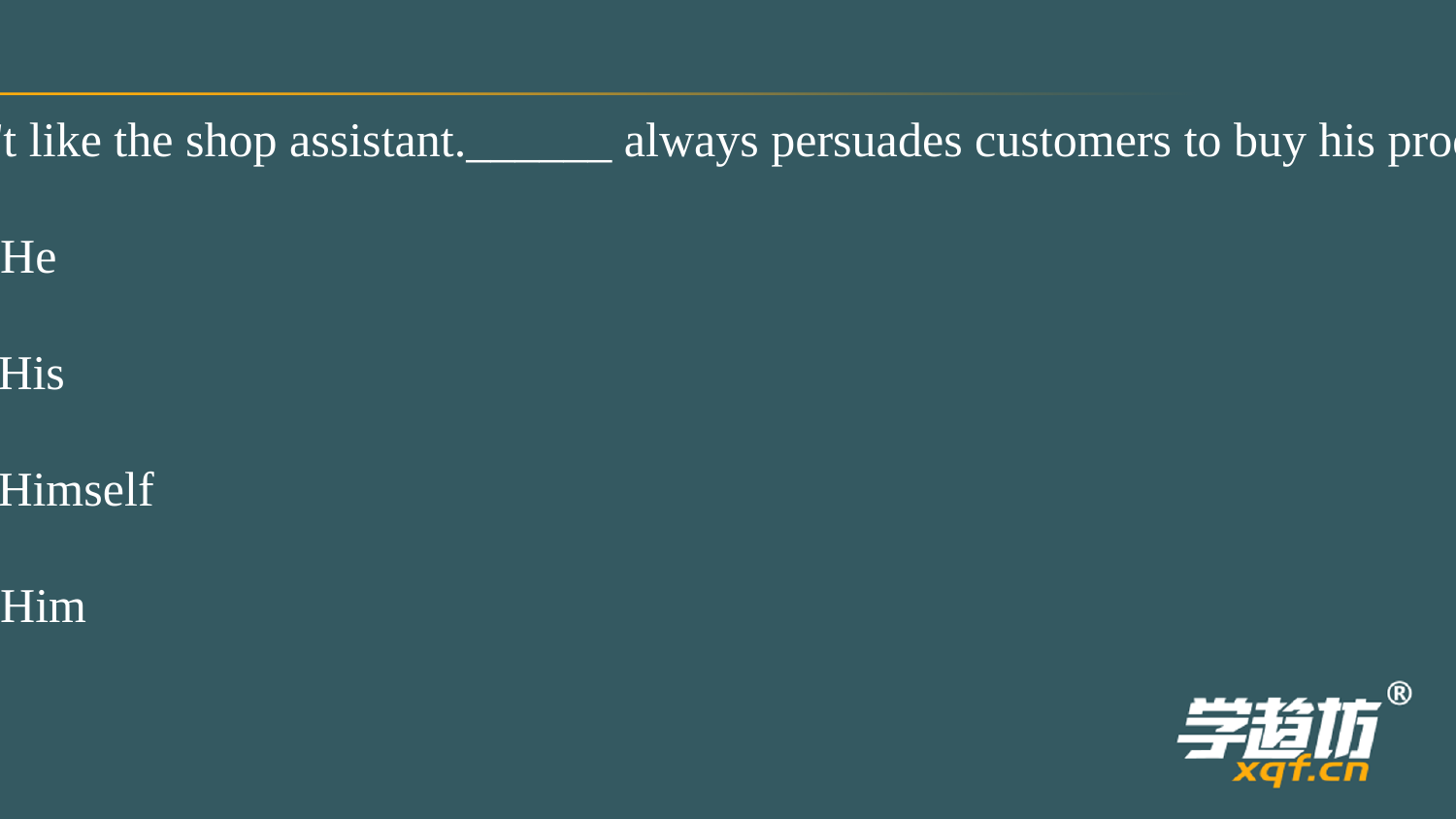

I don't like the shop assistant.______ always persuades customers to buy his products.
A．He
B．His
C．Himself
D．Him